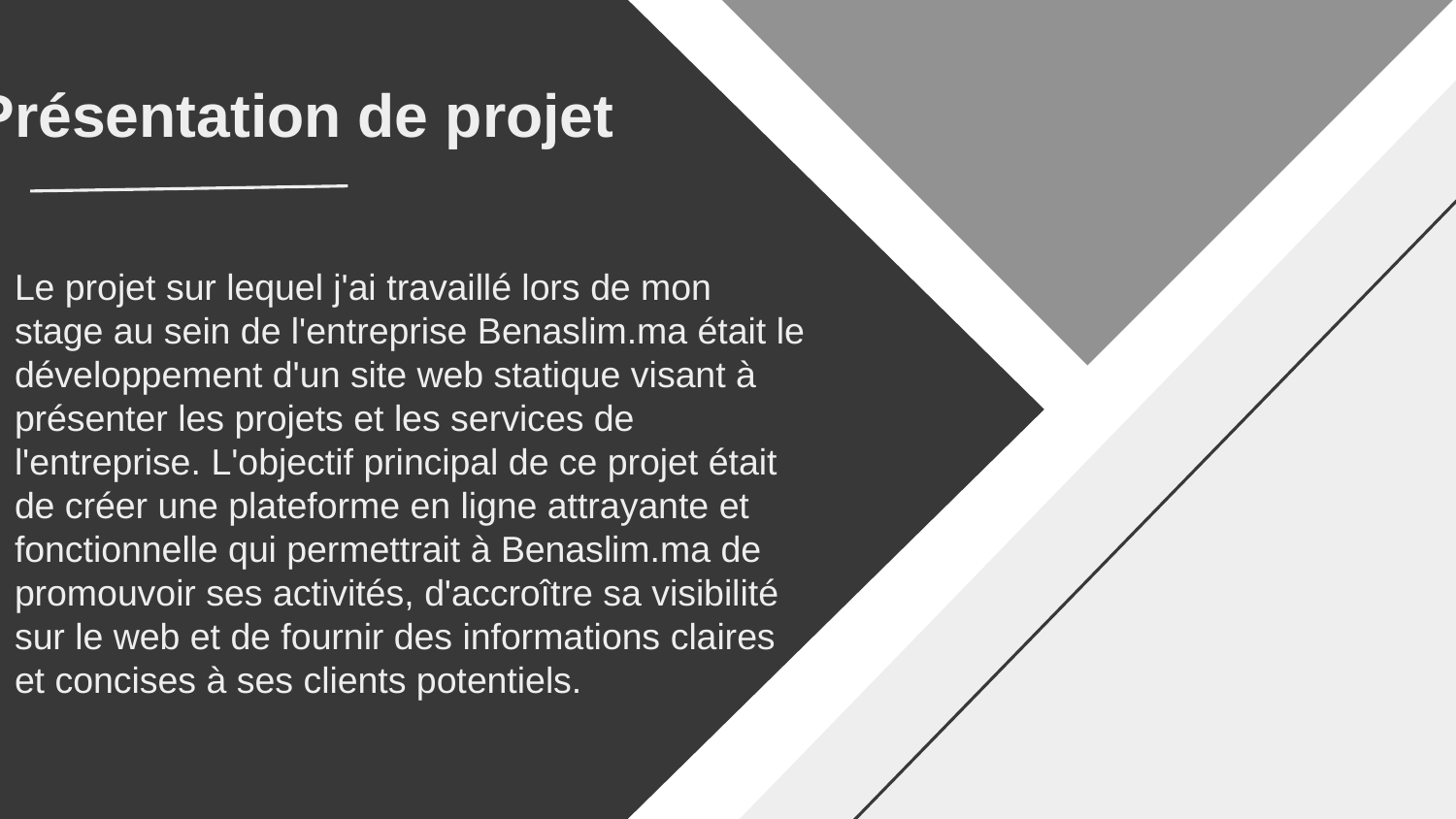

# Présentation de projet
Le projet sur lequel j'ai travaillé lors de mon stage au sein de l'entreprise Benaslim.ma était le développement d'un site web statique visant à présenter les projets et les services de l'entreprise. L'objectif principal de ce projet était de créer une plateforme en ligne attrayante et fonctionnelle qui permettrait à Benaslim.ma de promouvoir ses activités, d'accroître sa visibilité sur le web et de fournir des informations claires et concises à ses clients potentiels.